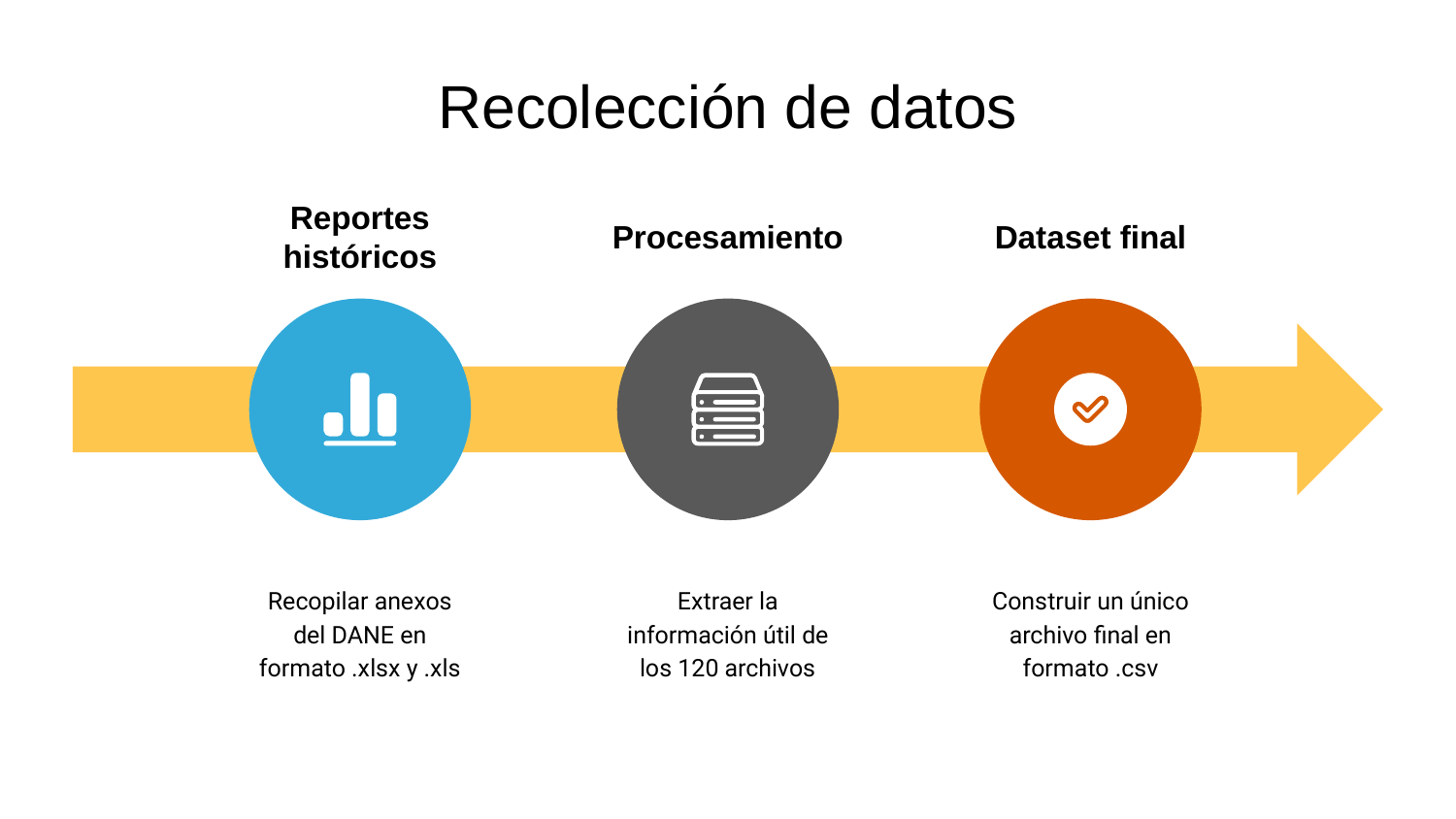

# Recolección de datos
Reportes históricos
Procesamiento
Dataset final

Recopilar anexos del DANE en formato .xlsx y .xls
Extraer la información útil de los 120 archivos
Construir un único archivo final en formato .csv